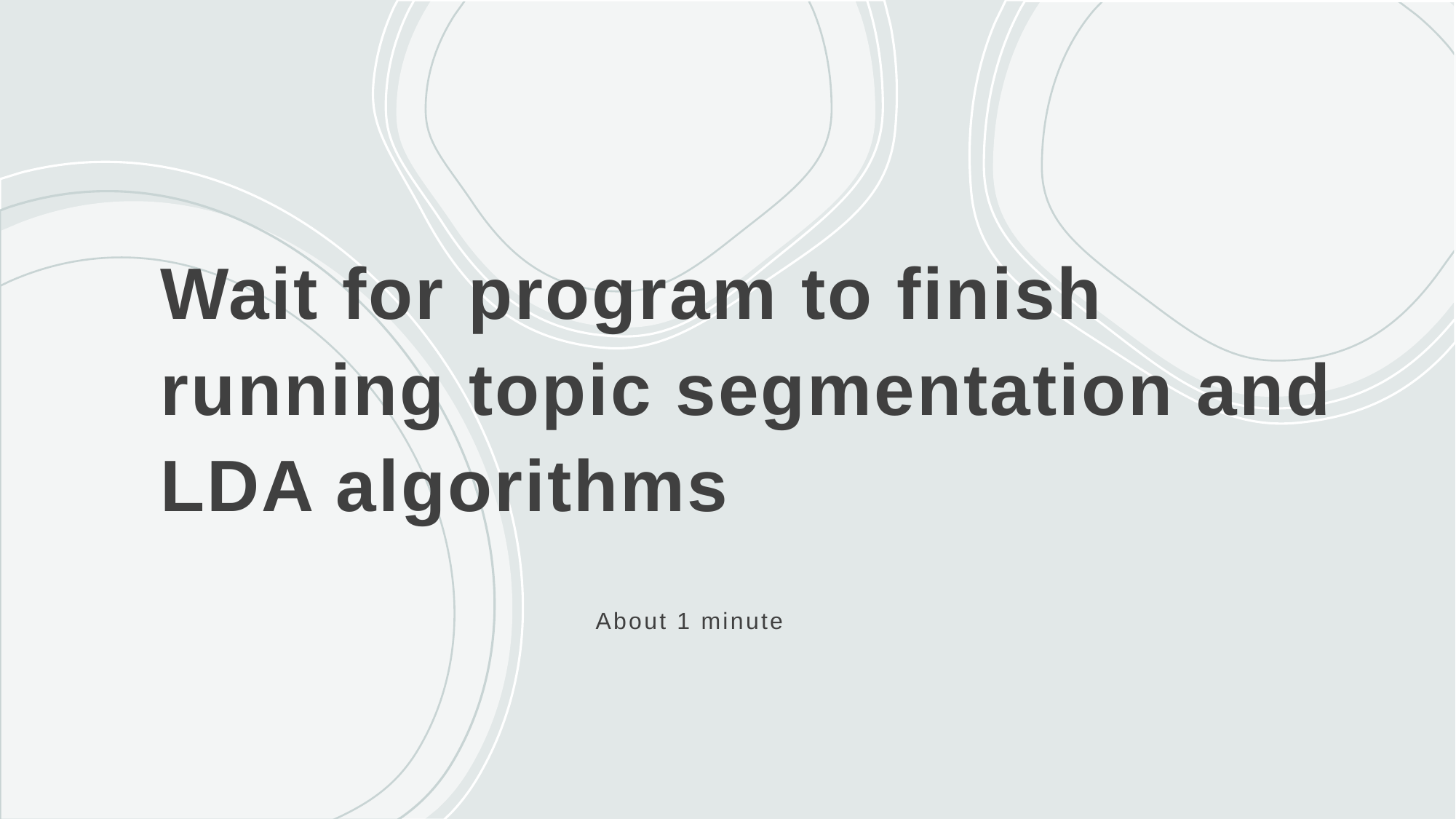

# Wait for program to finish running topic segmentation and LDA algorithms
About 1 minute